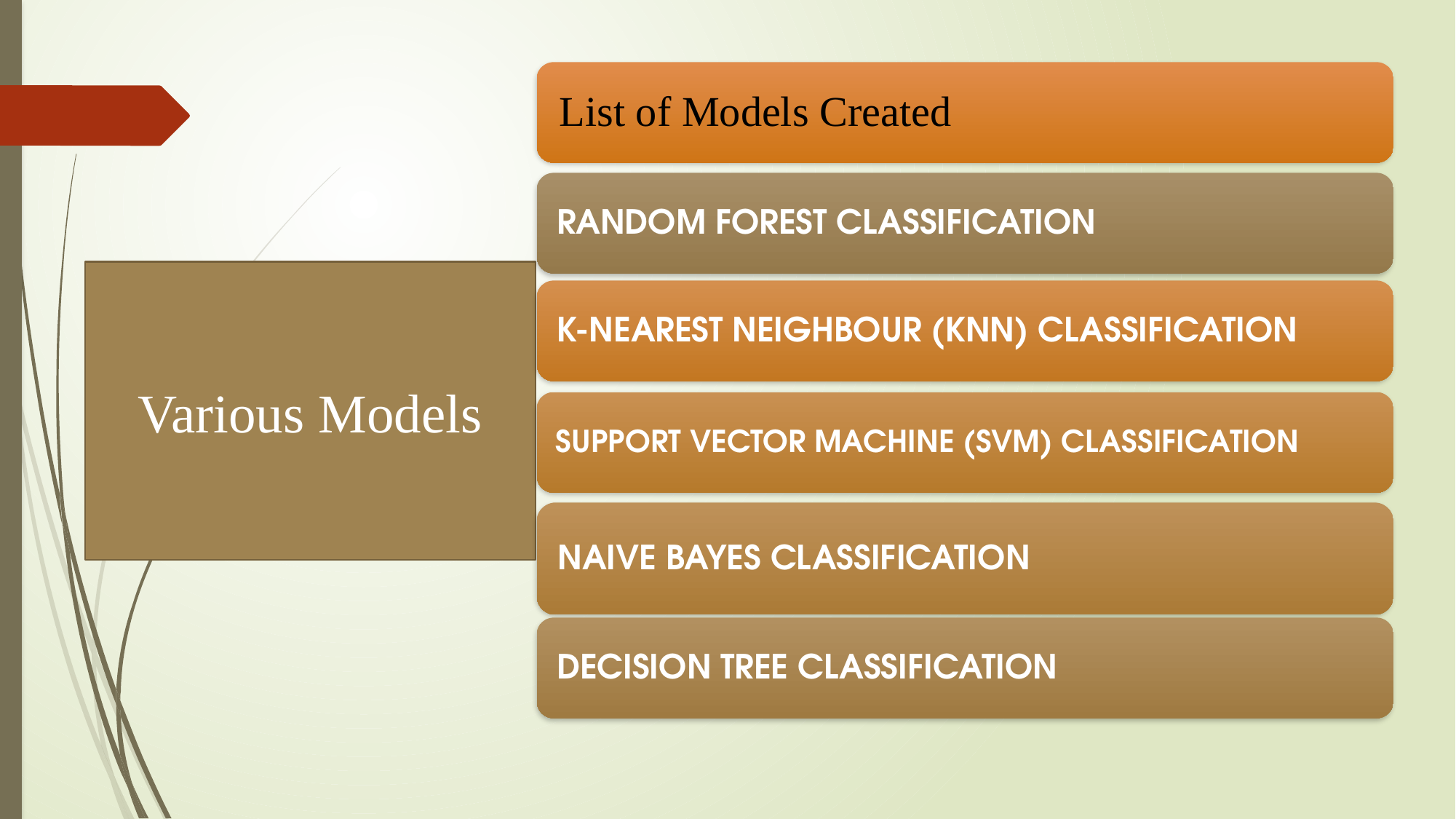

List of Models Created
K-NEAREST NEIGHBOUR (KNN) CLASSIFICATION
SUPPORT VECTOR MACHINE (SVM) CLASSIFICATION
NAIVE BAYES CLASSIFICATION
DECISION TREE CLASSIFICATION
RANDOM FOREST CLASSIFICATION
Various Models